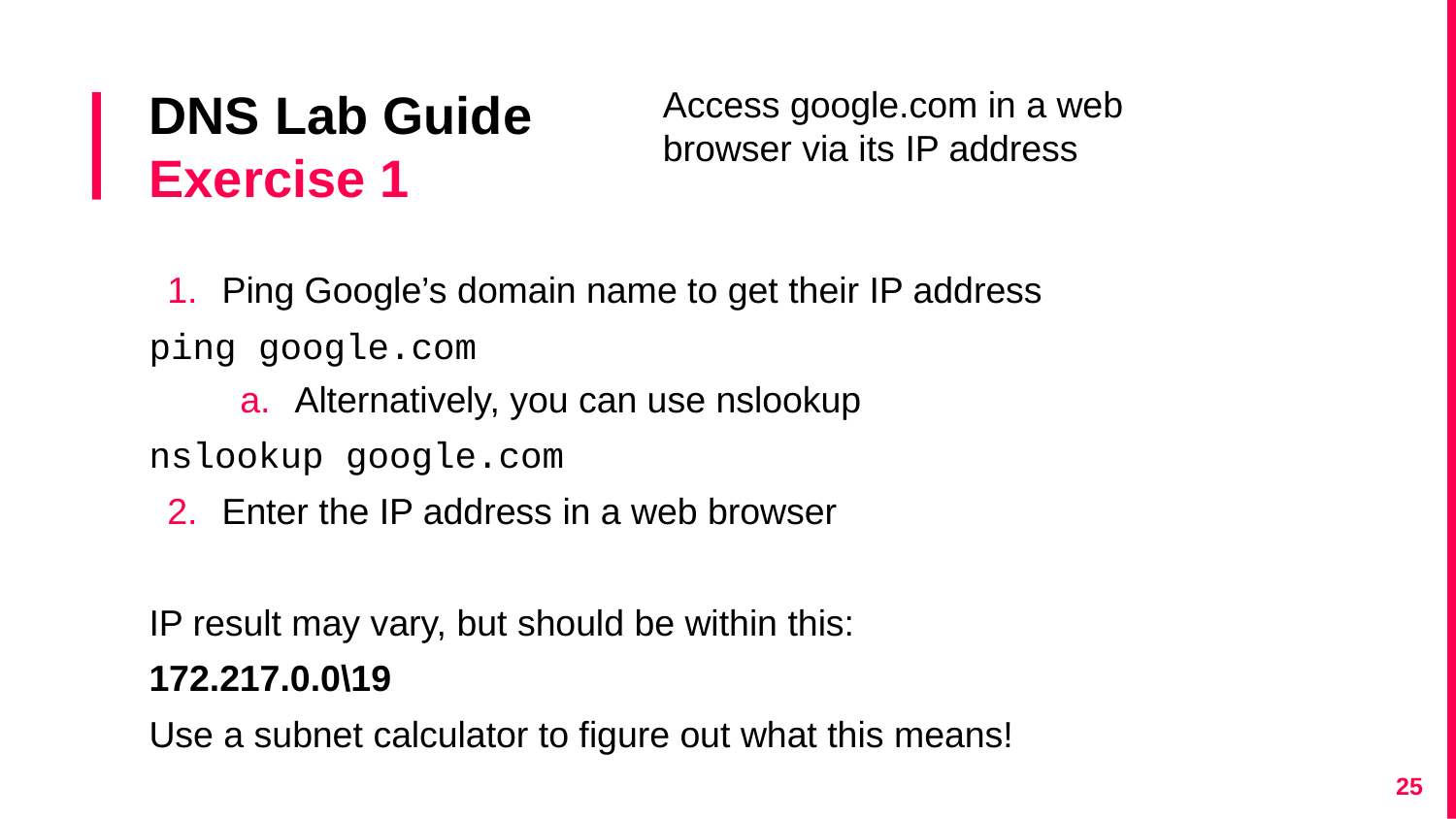

# DNS Lab Guide
Exercise 1
Access google.com in a web browser via its IP address
Ping Google’s domain name to get their IP address
ping google.com
Alternatively, you can use nslookup
nslookup google.com
Enter the IP address in a web browser

IP result may vary, but should be within this:
172.217.0.0\19
Use a subnet calculator to figure out what this means!
25